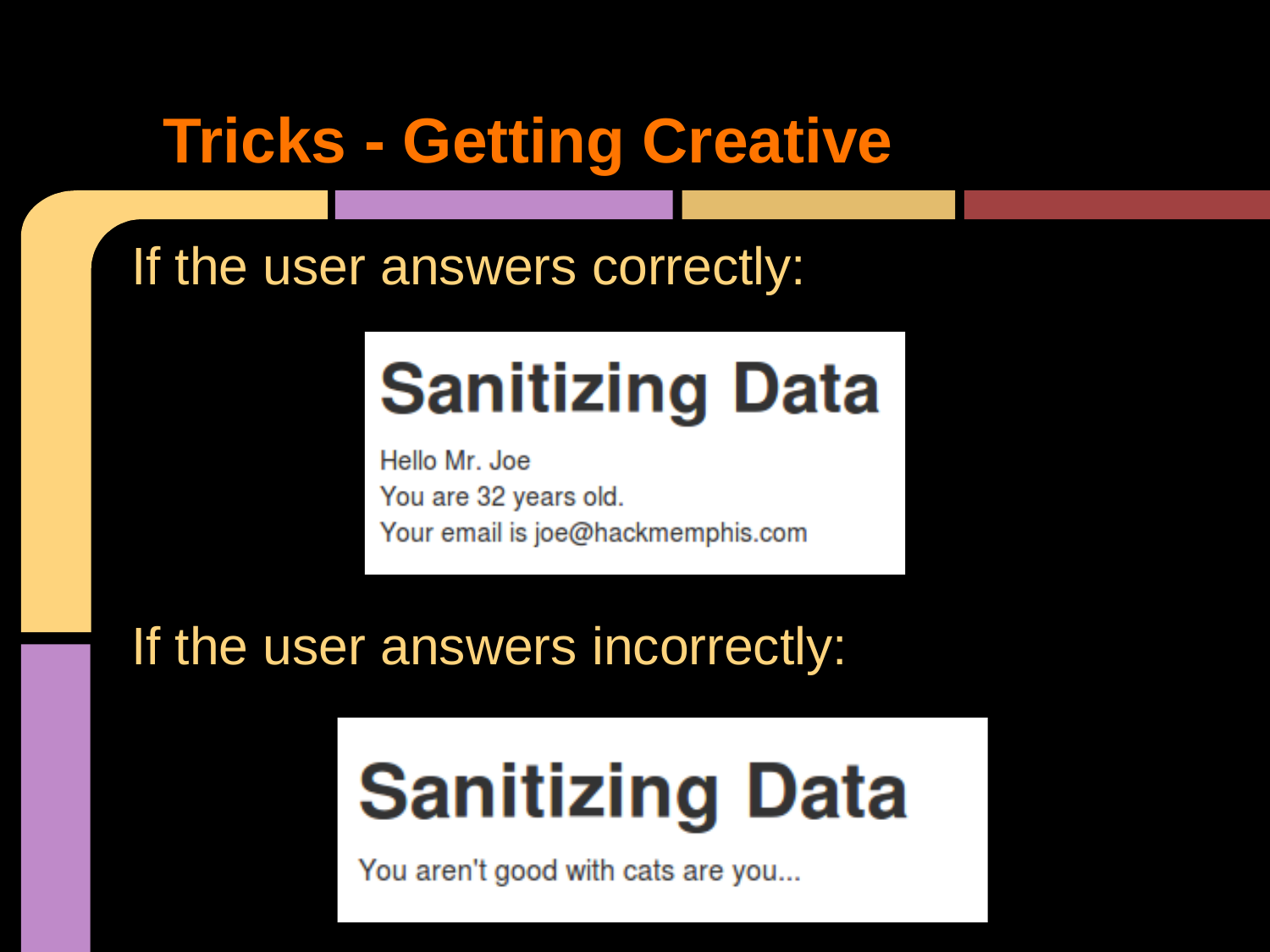

# Tricks - Getting Creative
If the user answers correctly:

If the user answers incorrectly: